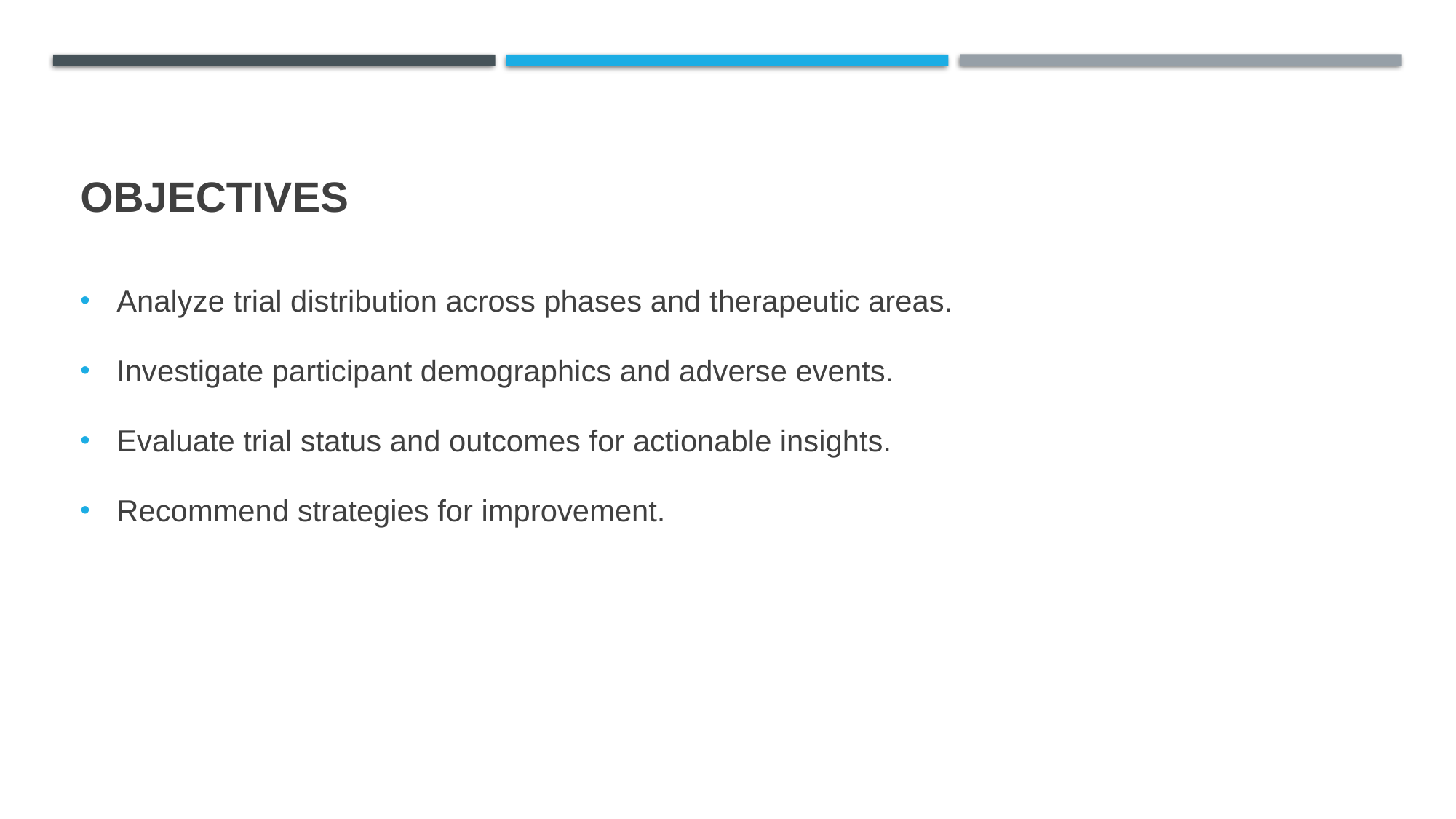

# Objectives
Analyze trial distribution across phases and therapeutic areas.
Investigate participant demographics and adverse events.
Evaluate trial status and outcomes for actionable insights.
Recommend strategies for improvement.